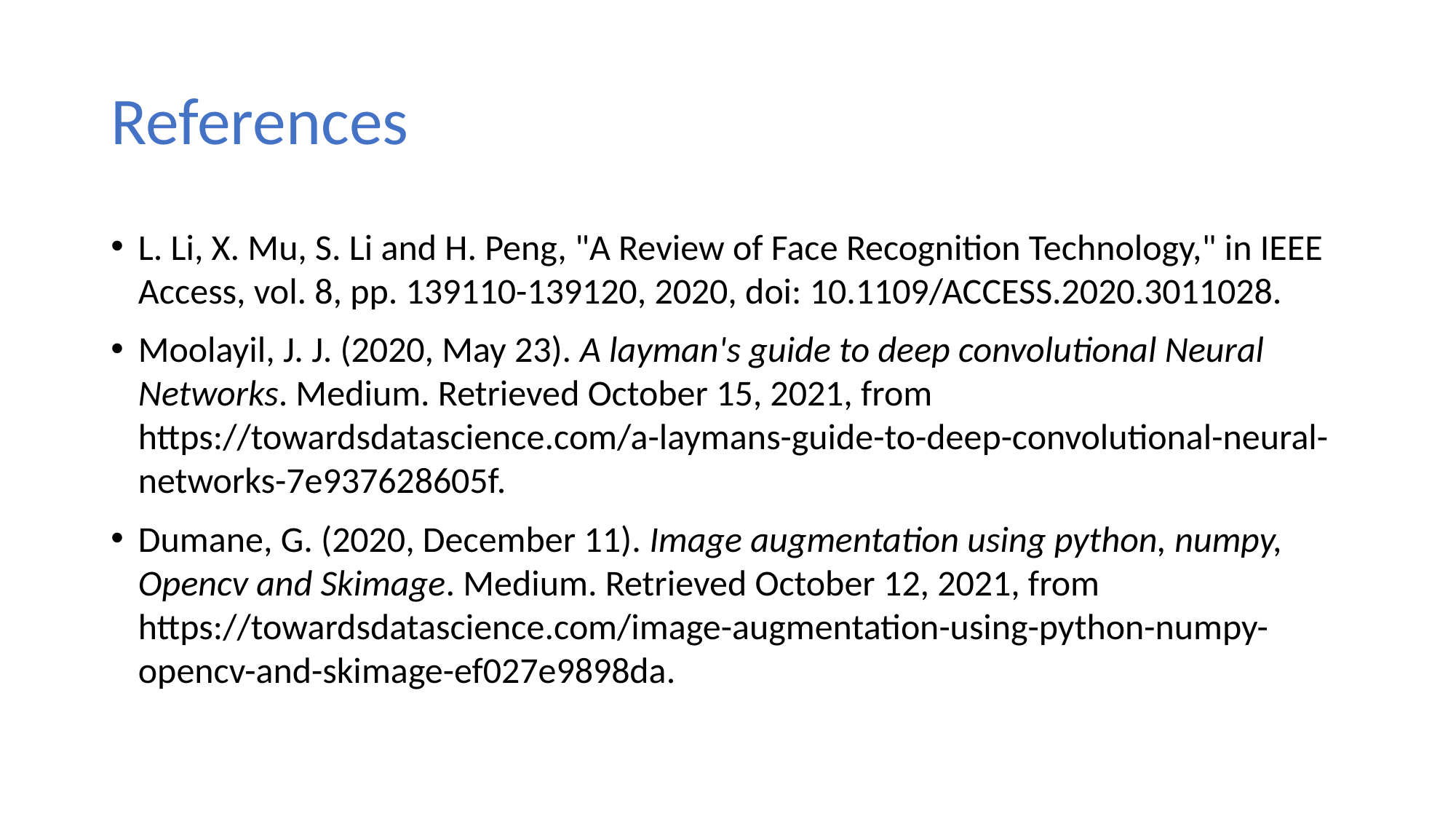

# References
L. Li, X. Mu, S. Li and H. Peng, "A Review of Face Recognition Technology," in IEEE Access, vol. 8, pp. 139110-139120, 2020, doi: 10.1109/ACCESS.2020.3011028.
Moolayil, J. J. (2020, May 23). A layman's guide to deep convolutional Neural Networks. Medium. Retrieved October 15, 2021, from https://towardsdatascience.com/a-laymans-guide-to-deep-convolutional-neural-networks-7e937628605f.
Dumane, G. (2020, December 11). Image augmentation using python, numpy, Opencv and Skimage. Medium. Retrieved October 12, 2021, from https://towardsdatascience.com/image-augmentation-using-python-numpy-opencv-and-skimage-ef027e9898da.